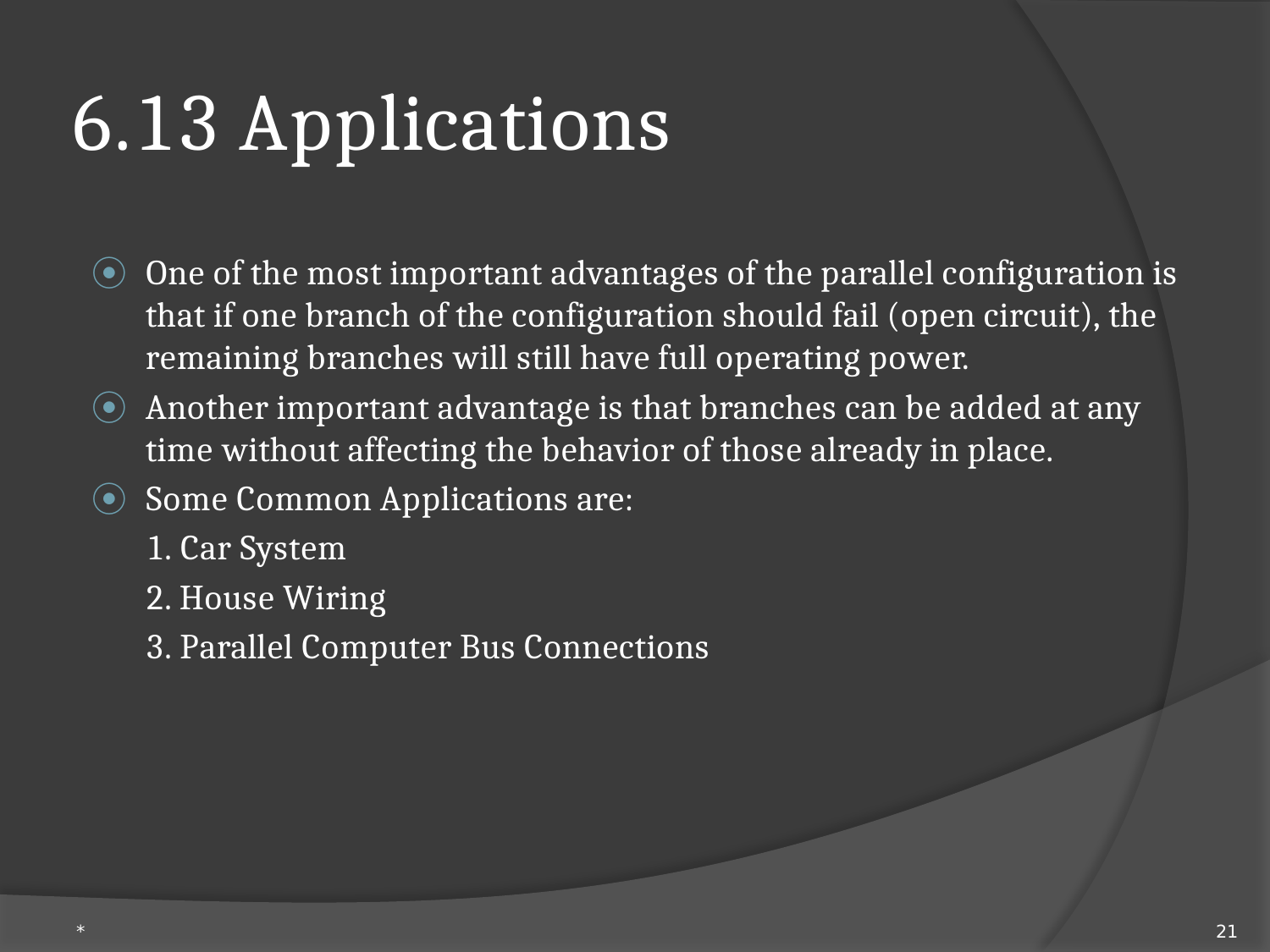

# 6.13 Applications
One of the most important advantages of the parallel configuration is that if one branch of the configuration should fail (open circuit), the remaining branches will still have full operating power.
Another important advantage is that branches can be added at any time without affecting the behavior of those already in place.
Some Common Applications are:
	1. Car System
	2. House Wiring
	3. Parallel Computer Bus Connections
*
21